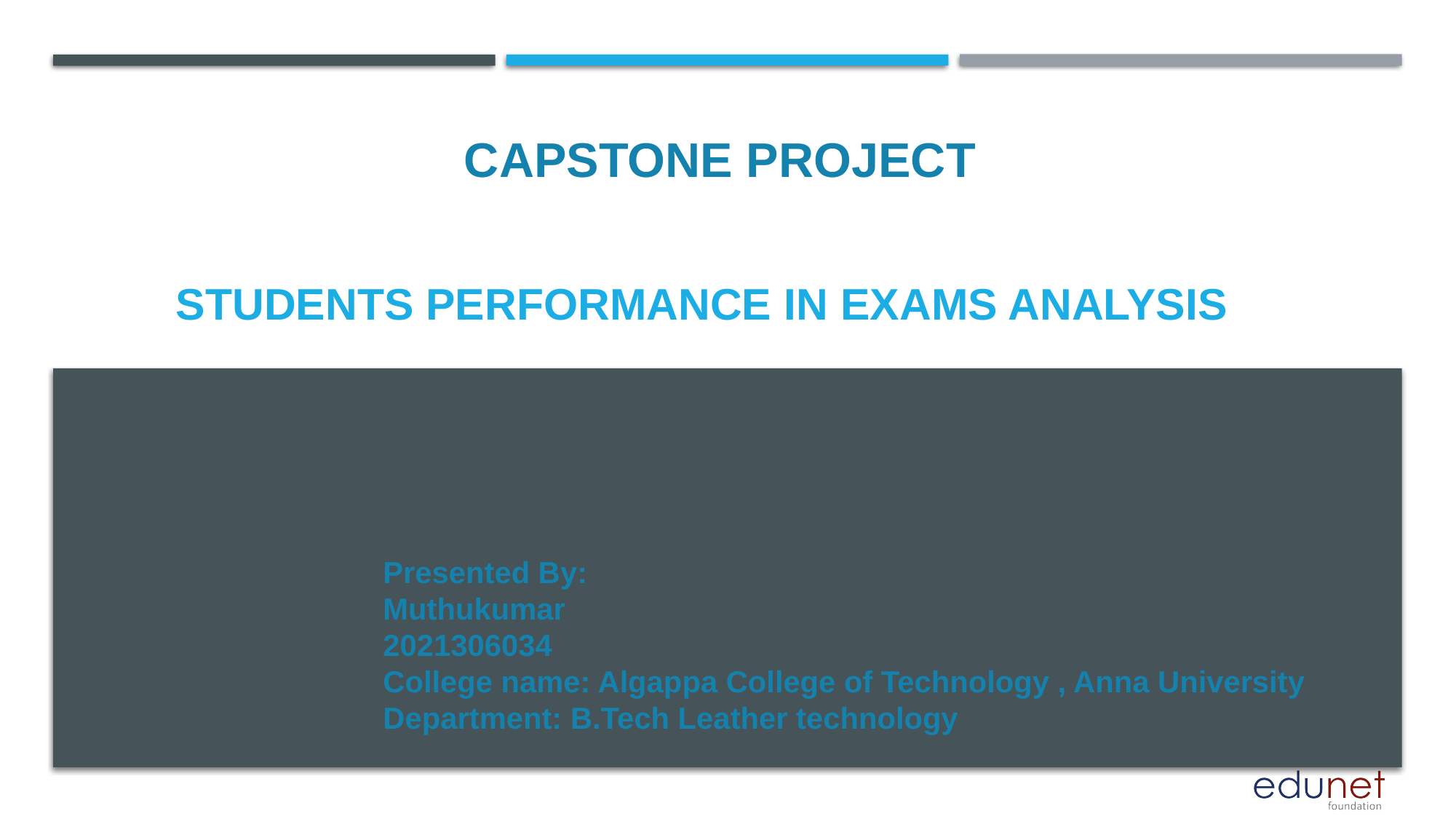

CAPSTONE PROJECT
# STUDENTS PERFORMANCE IN EXAMS ANALYSIS
Presented By:
Muthukumar
2021306034
College name: Algappa College of Technology , Anna University
Department: B.Tech Leather technology